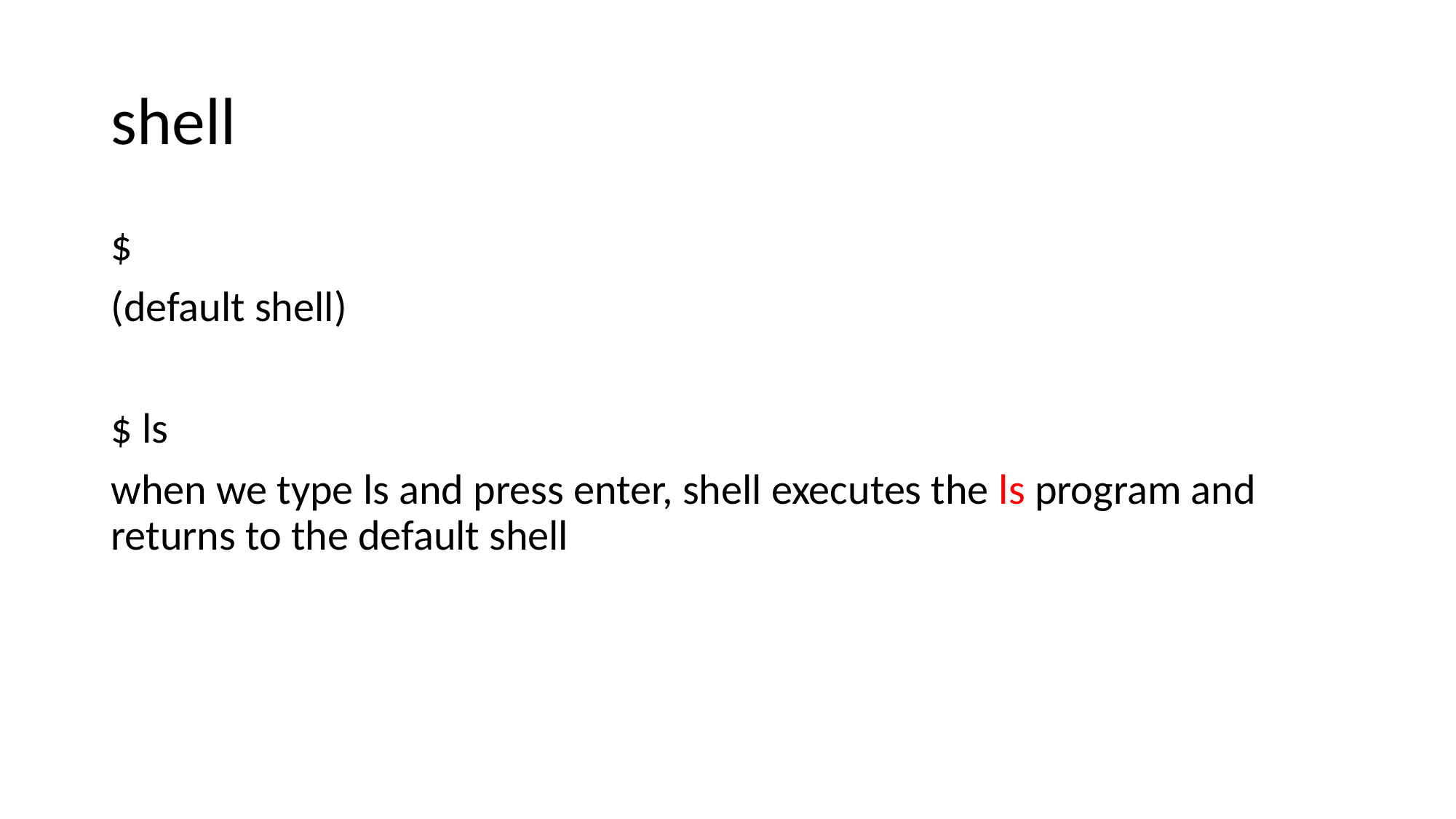

# shell
$
(default shell)

$ ls
when we type ls and press enter, shell executes the ls program and returns to the default shell